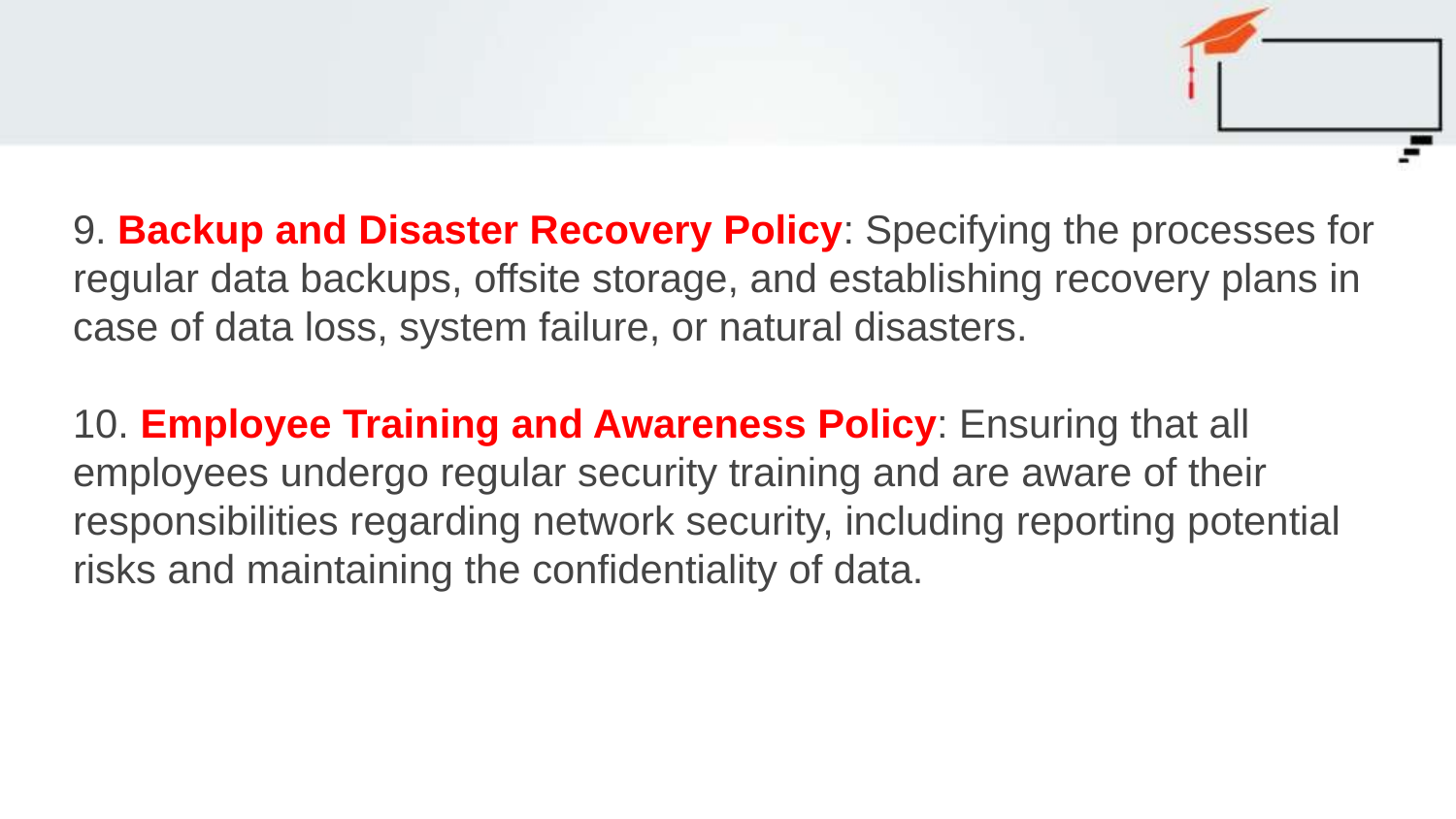

#
9. Backup and Disaster Recovery Policy: Specifying the processes for regular data backups, offsite storage, and establishing recovery plans in case of data loss, system failure, or natural disasters.
10. Employee Training and Awareness Policy: Ensuring that all employees undergo regular security training and are aware of their responsibilities regarding network security, including reporting potential risks and maintaining the confidentiality of data.